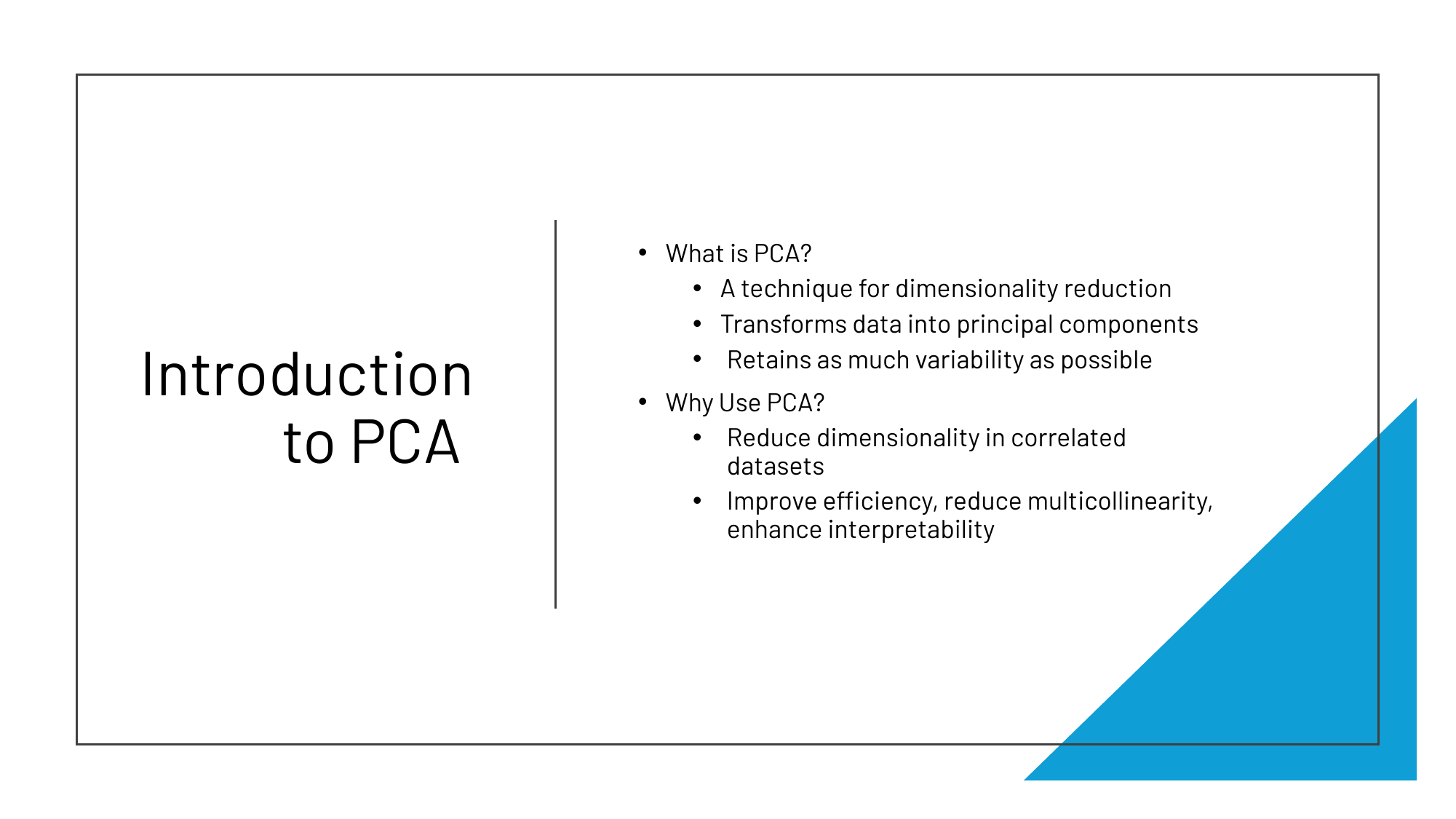

# Introduction to PCA
What is PCA?
A technique for dimensionality reduction
Transforms data into principal components
Retains as much variability as possible
Why Use PCA?
Reduce dimensionality in correlated datasets
Improve efficiency, reduce multicollinearity, enhance interpretability